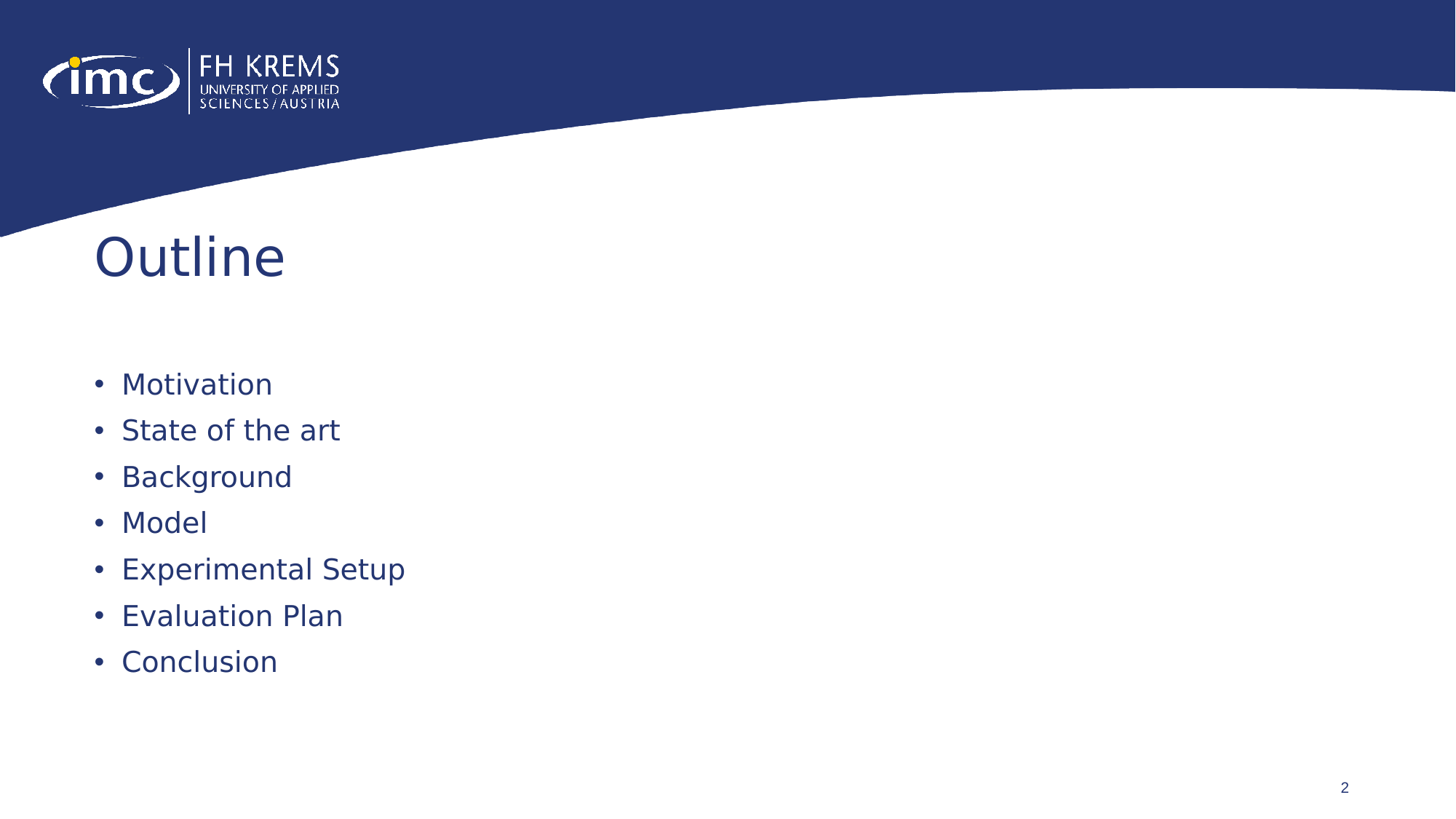

# Outline

Motivation
State of the art
Background
Model
Experimental Setup
Evaluation Plan
Conclusion